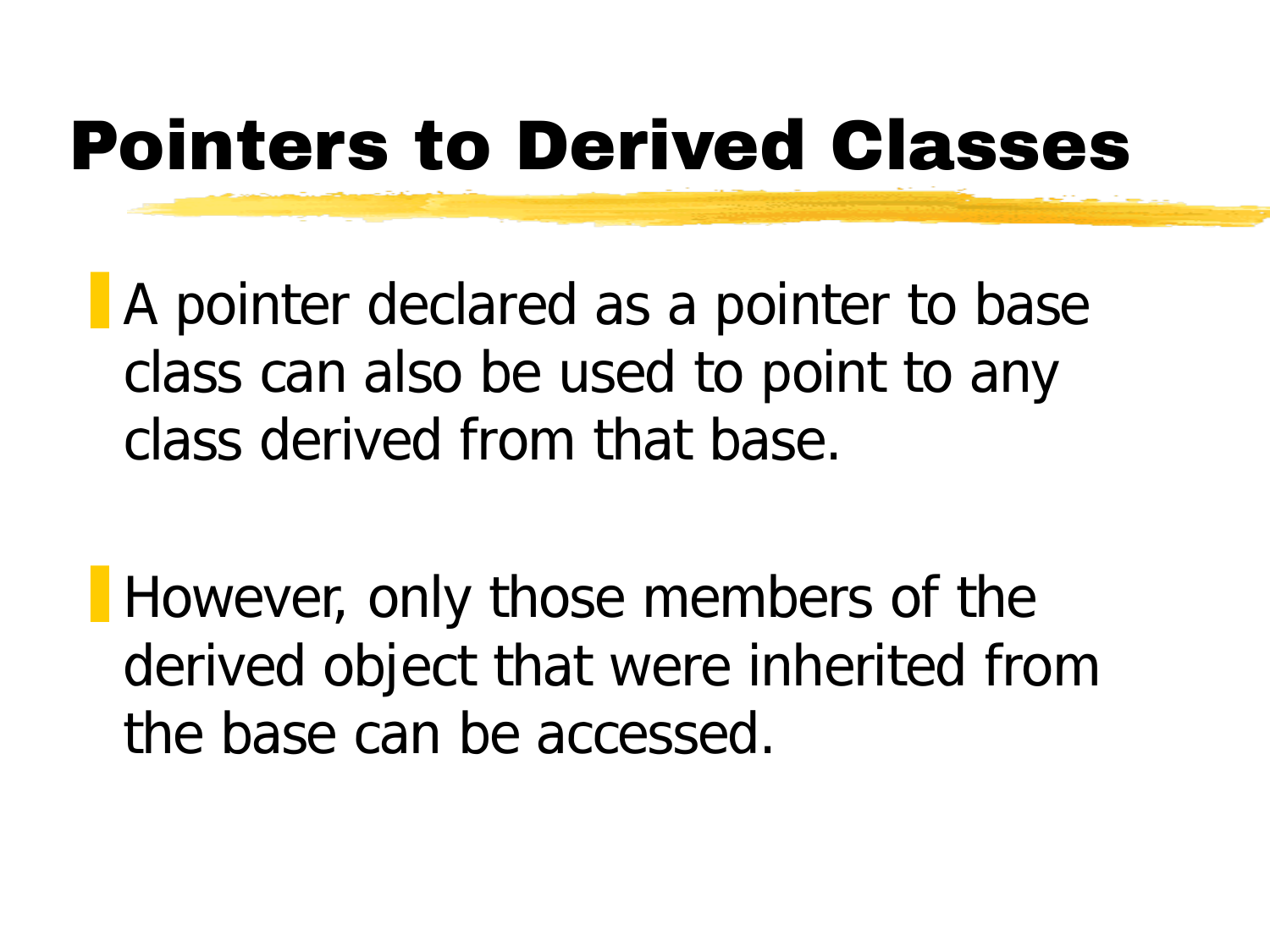

# Pointers to Derived Classes
A pointer declared as a pointer to base class can also be used to point to any class derived from that base.

However, only those members of the derived object that were inherited from the base can be accessed.